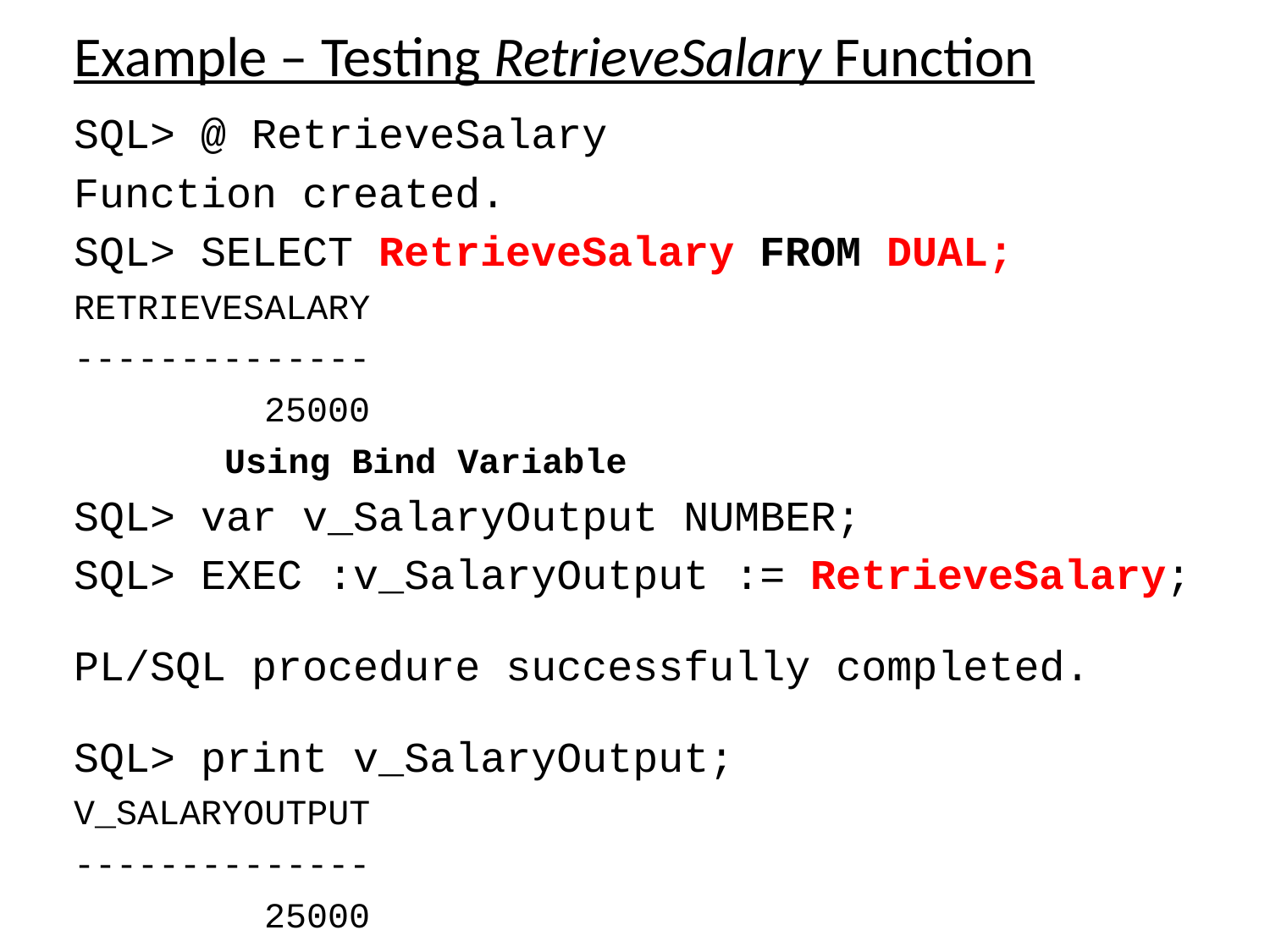

# Example – Testing RetrieveSalary Function
SQL> @ RetrieveSalary
Function created.
SQL> SELECT RetrieveSalary FROM DUAL;
RETRIEVESALARY
--------------
         25000
		Using Bind Variable
SQL> var v_SalaryOutput NUMBER;
SQL> EXEC :v_SalaryOutput := RetrieveSalary;

PL/SQL procedure successfully completed.

SQL> print v_SalaryOutput;
V_SALARYOUTPUT
--------------
         25000